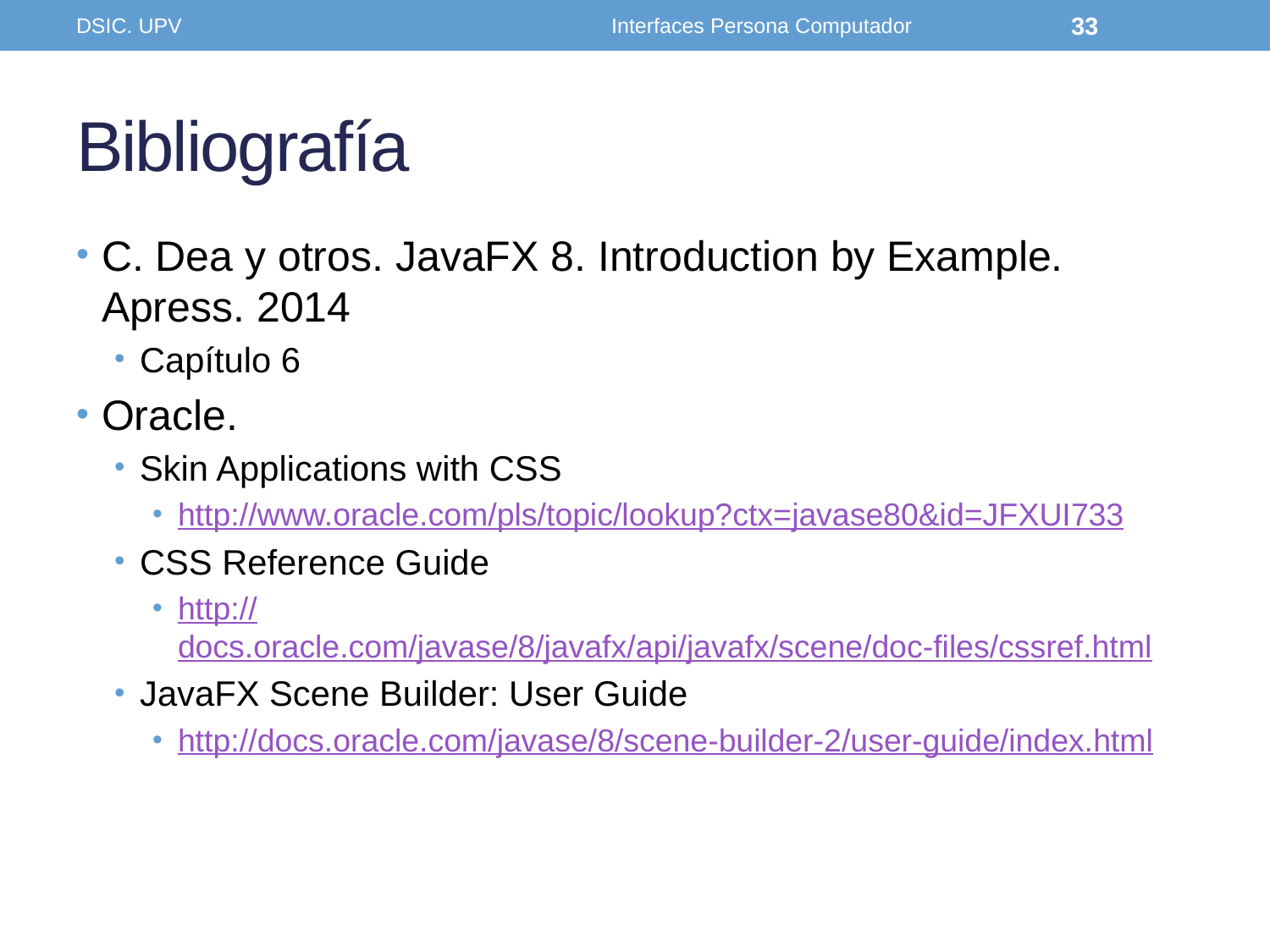

DSIC. UPV
Interfaces Persona Computador
33
# Bibliografía
C. Dea y otros. JavaFX 8. Introduction by Example. Apress. 2014
Capítulo 6
Oracle.
Skin Applications with CSS
http://www.oracle.com/pls/topic/lookup?ctx=javase80&id=JFXUI733
CSS Reference Guide
http://docs.oracle.com/javase/8/javafx/api/javafx/scene/doc-files/cssref.html
JavaFX Scene Builder: User Guide
http://docs.oracle.com/javase/8/scene-builder-2/user-guide/index.html